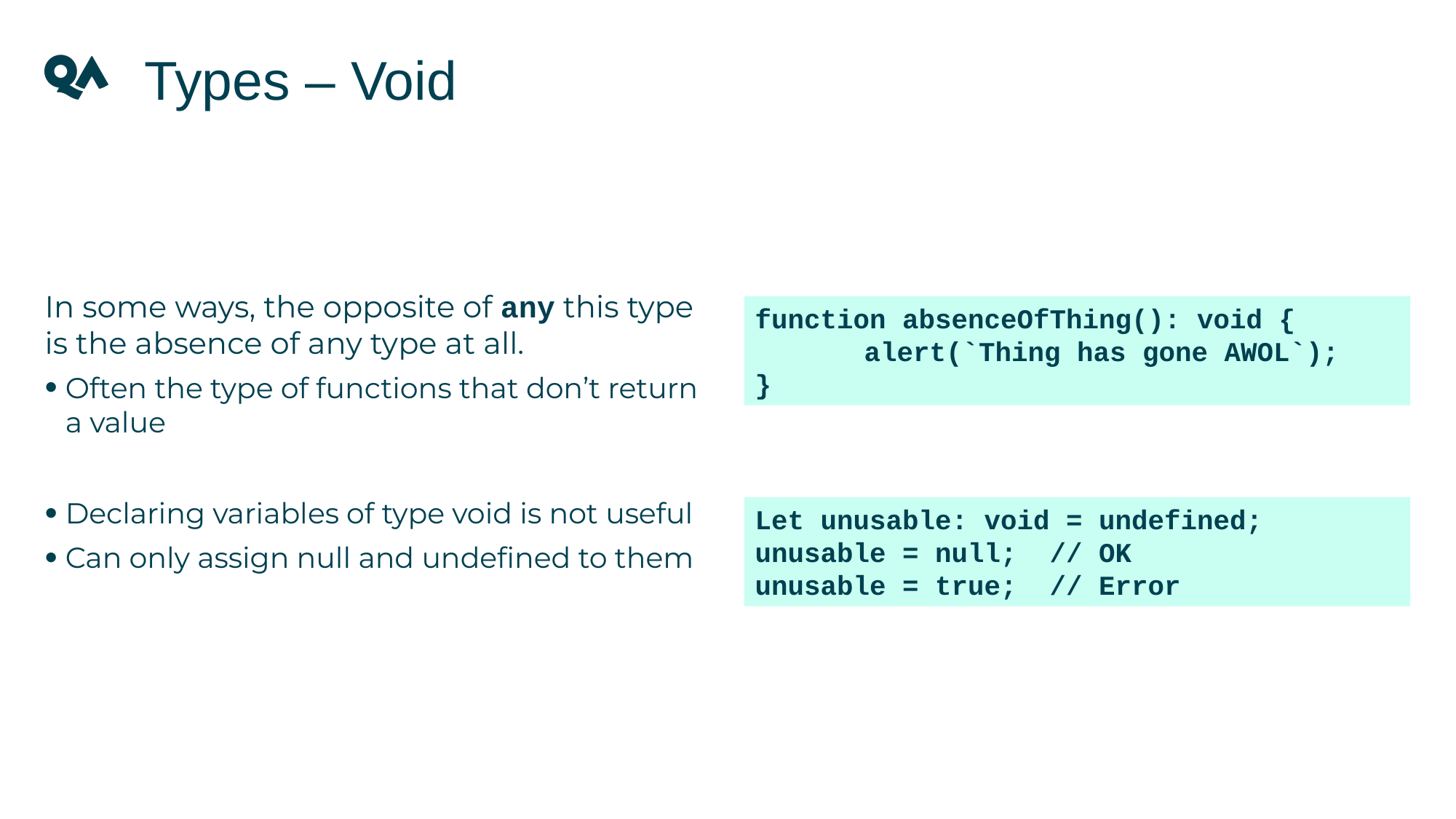

Types – Void

In some ways, the opposite of any this type is the absence of any type at all.
Often the type of functions that don’t return a value

Declaring variables of type void is not useful
Can only assign null and undefined to them

function absenceOfThing(): void {
	alert(`Thing has gone AWOL`);
}
Let unusable: void = undefined;
unusable = null;  // OK
unusable = true;  // Error